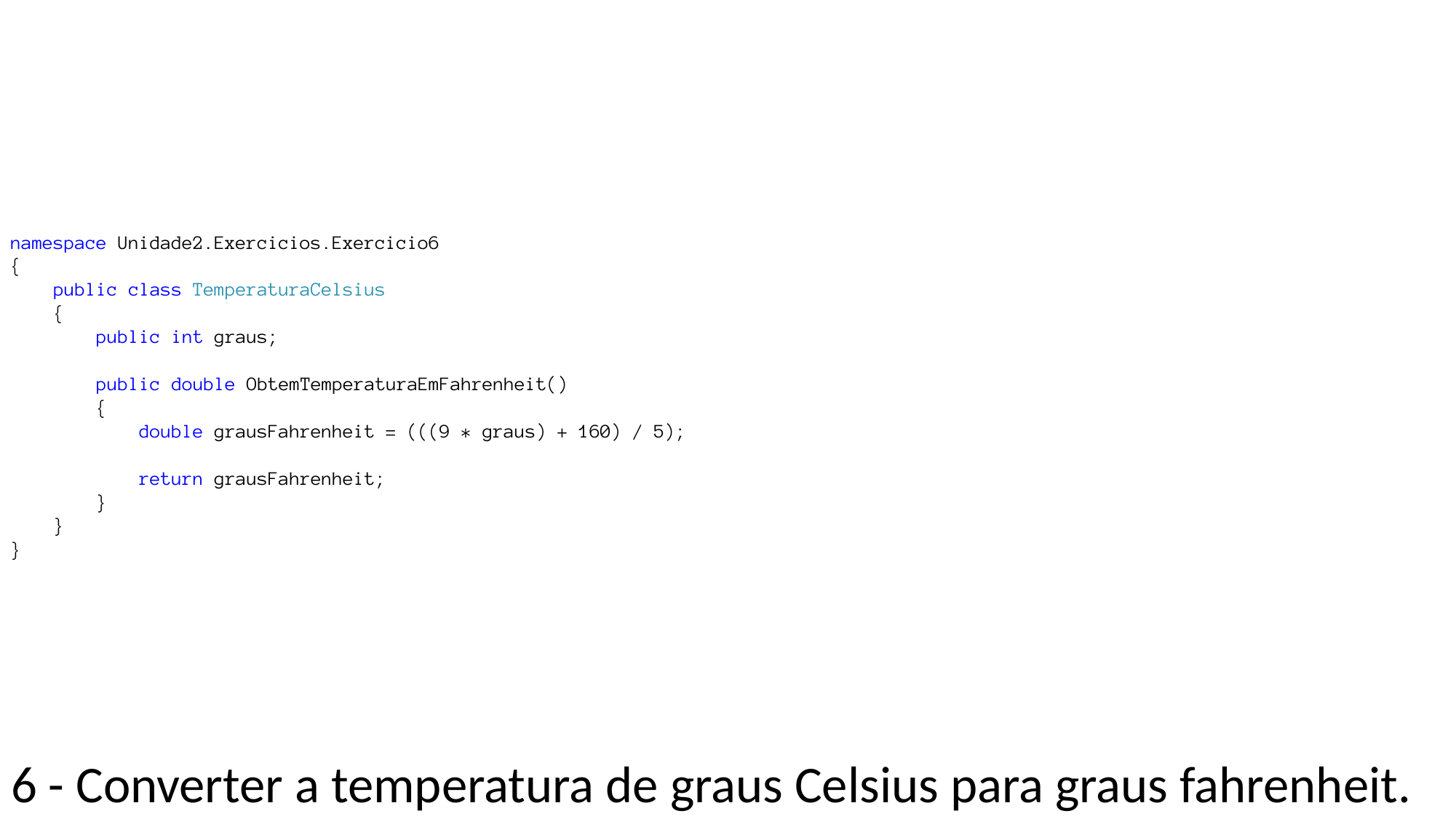

namespace Unidade2.Exercicios.Exercicio6
{
    public class TemperaturaCelsius
    {
        public int graus;

        public double ObtemTemperaturaEmFahrenheit()
        {
            double grausFahrenheit = (((9 * graus) + 160) / 5);

            return grausFahrenheit;
        }
    }
}
# 6 - Converter a temperatura de graus Celsius para graus fahrenheit.